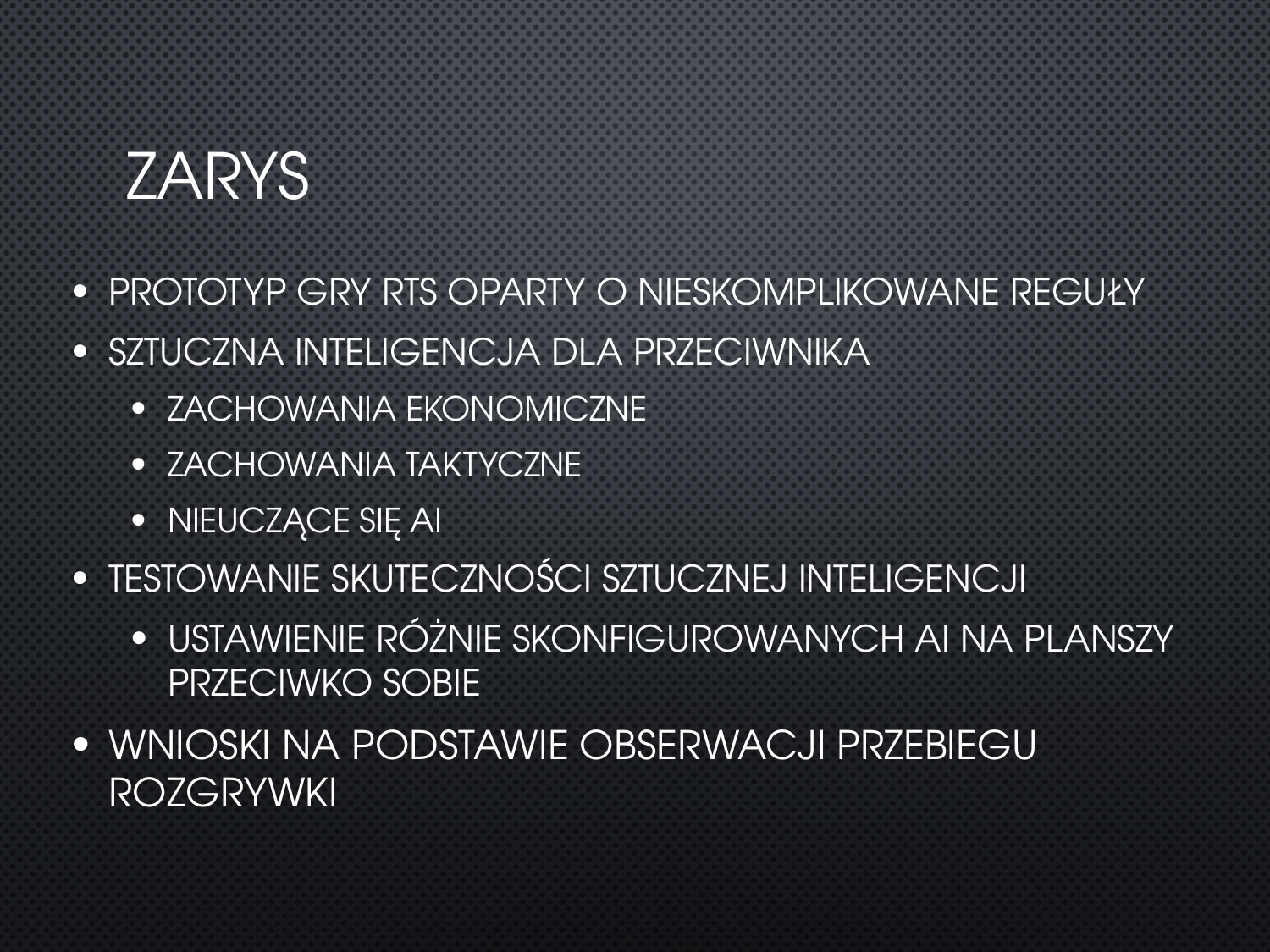

# Zarys
Prototyp gry RTS oparty o nieskomplikowane reguły
Sztuczna inteligencja dla przeciwnika
Zachowania ekonomiczne
Zachowania taktyczne
Nieuczące się AI
Testowanie skuteczności sztucznej inteligencji
Ustawienie różnie skonfigurowanych AI na planszy przeciwko sobie
Wnioski na podstawie obserwacji przebiegu rozgrywki